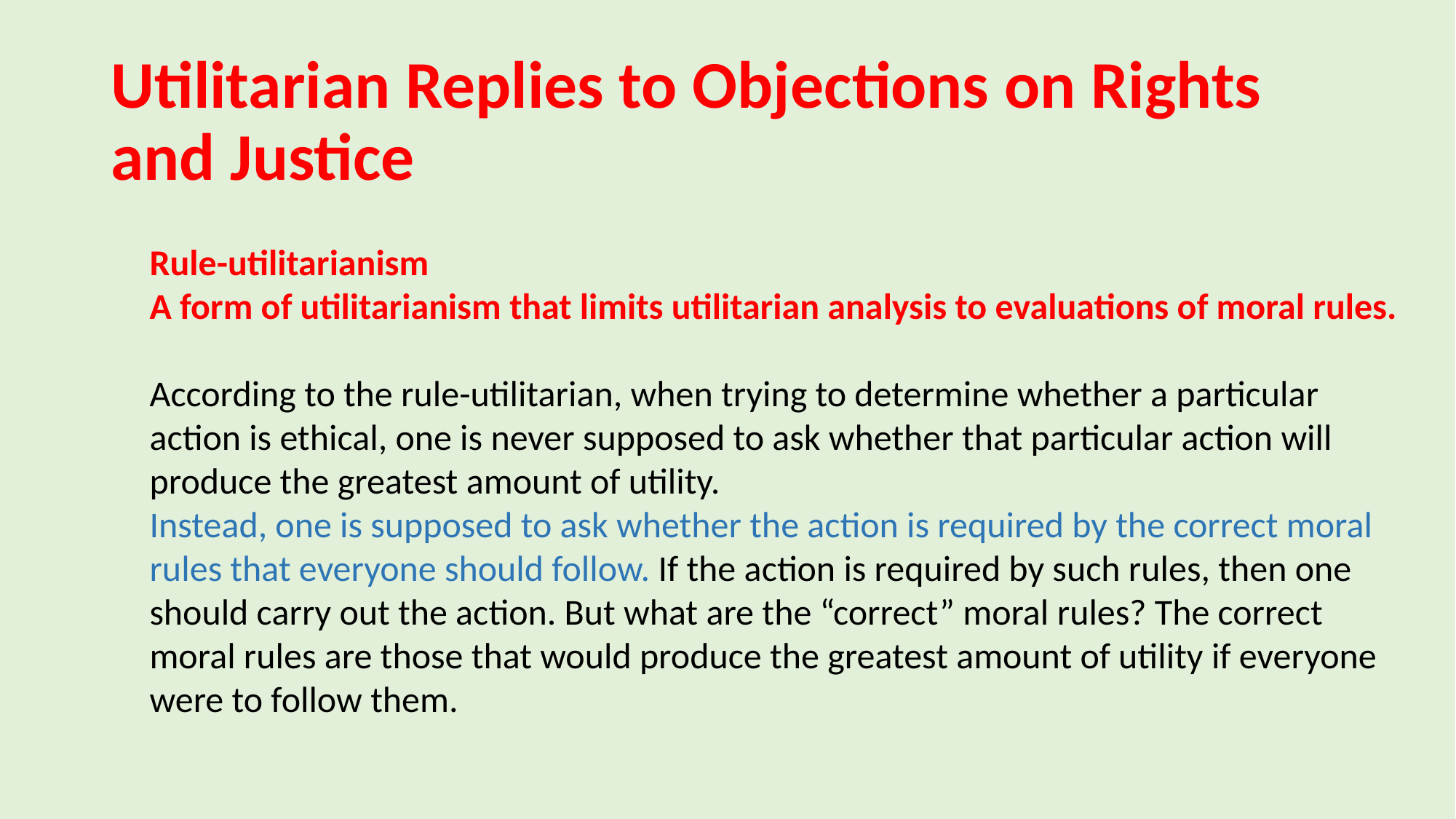

# Utilitarian Replies to Objections on Rights and Justice
Rule-utilitarianism
A form of utilitarianism that limits utilitarian analysis to evaluations of moral rules.

According to the rule-utilitarian, when trying to determine whether a particular action is ethical, one is never supposed to ask whether that particular action will produce the greatest amount of utility.
Instead, one is supposed to ask whether the action is required by the correct moral rules that everyone should follow. If the action is required by such rules, then one should carry out the action. But what are the “correct” moral rules? The correct moral rules are those that would produce the greatest amount of utility if everyone were to follow them.